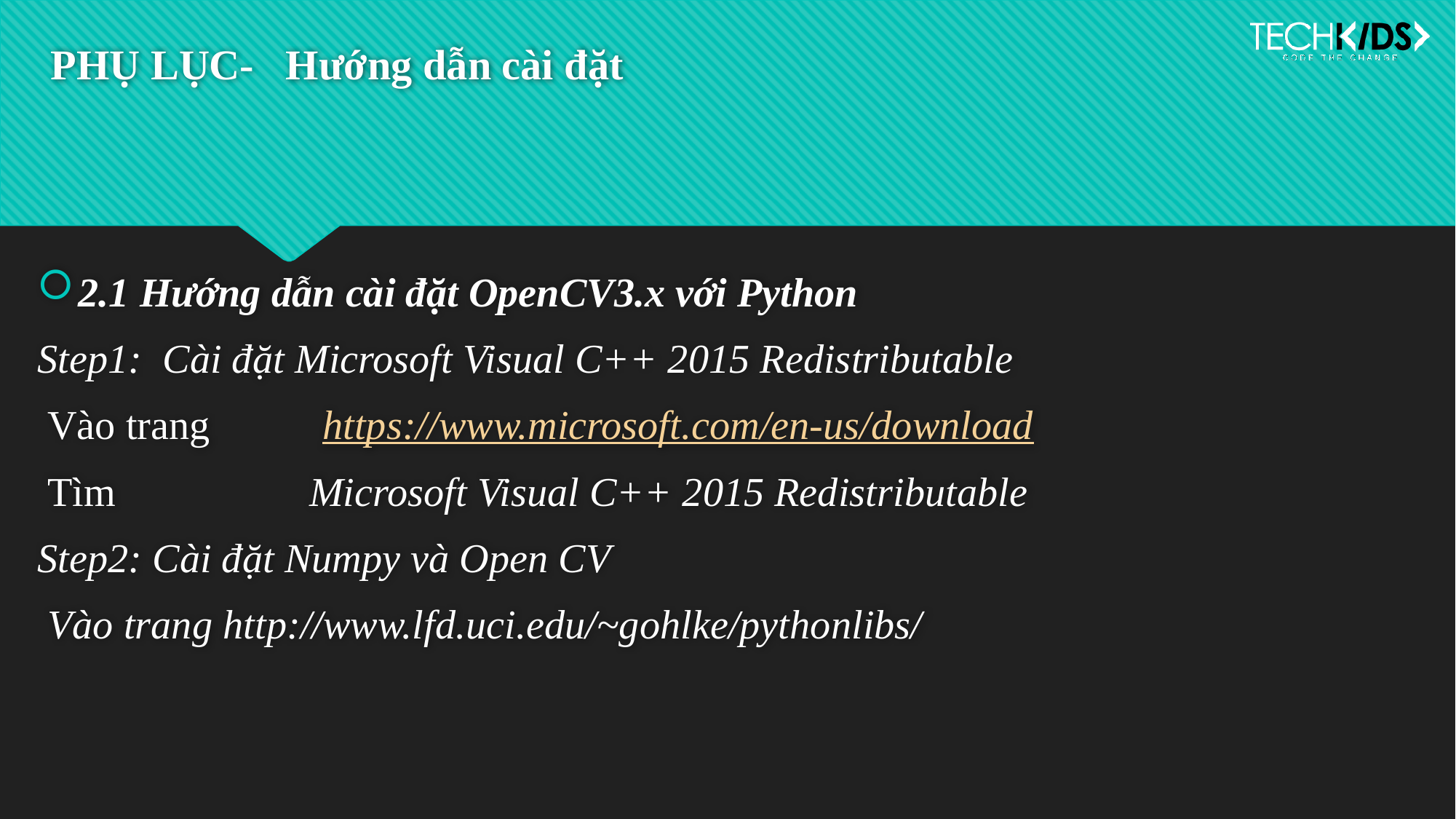

# PHỤ LỤC-   Hướng dẫn cài đặt
2.1 Hướng dẫn cài đặt OpenCV3.x với Python
Step1:  Cài đặt Microsoft Visual C++ 2015 Redistributable
 Vào trang           https://www.microsoft.com/en-us/download
 Tìm                   Microsoft Visual C++ 2015 Redistributable
Step2: Cài đặt Numpy và Open CV
 Vào trang http://www.lfd.uci.edu/~gohlke/pythonlibs/